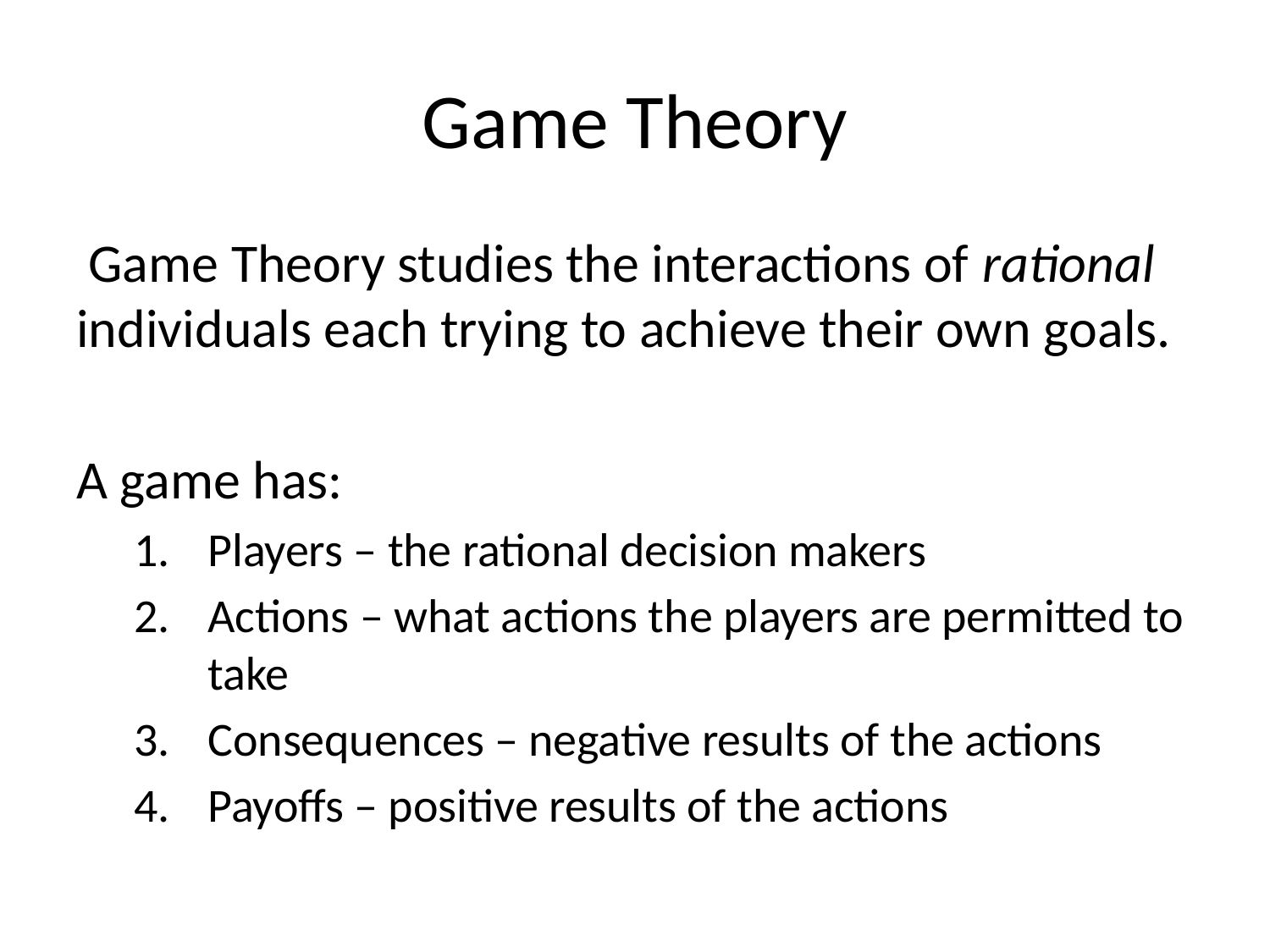

# Game Theory
 Game Theory studies the interactions of rational individuals each trying to achieve their own goals.

A game has:
Players – the rational decision makers
Actions – what actions the players are permitted to take
Consequences – negative results of the actions
Payoffs – positive results of the actions